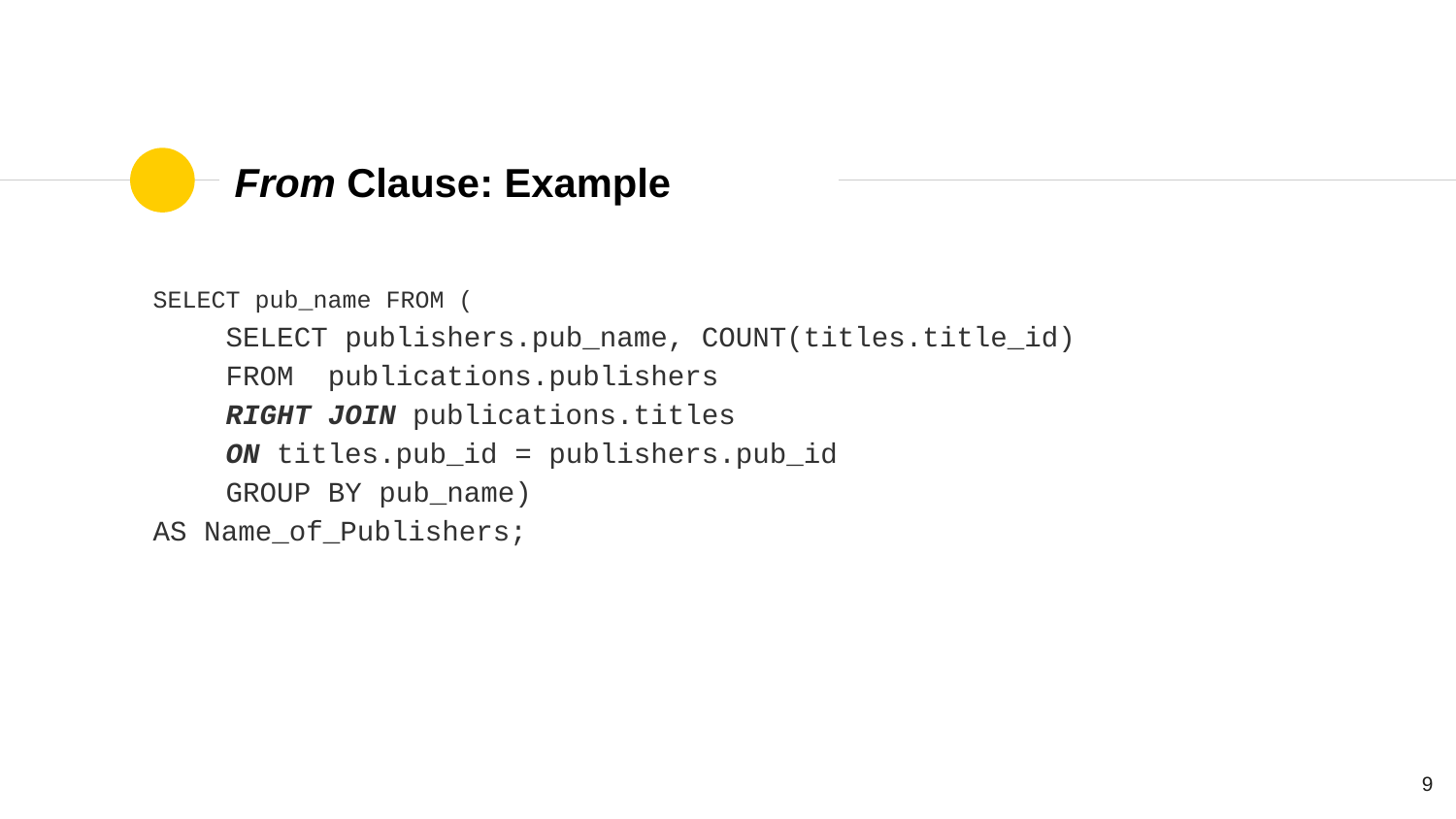

# From Clause: Example

SELECT pub_name FROM (
SELECT publishers.pub_name, COUNT(titles.title_id)
FROM  publications.publishers
RIGHT JOIN publications.titles
ON titles.pub_id = publishers.pub_id
GROUP BY pub_name)
AS Name_of_Publishers;

9